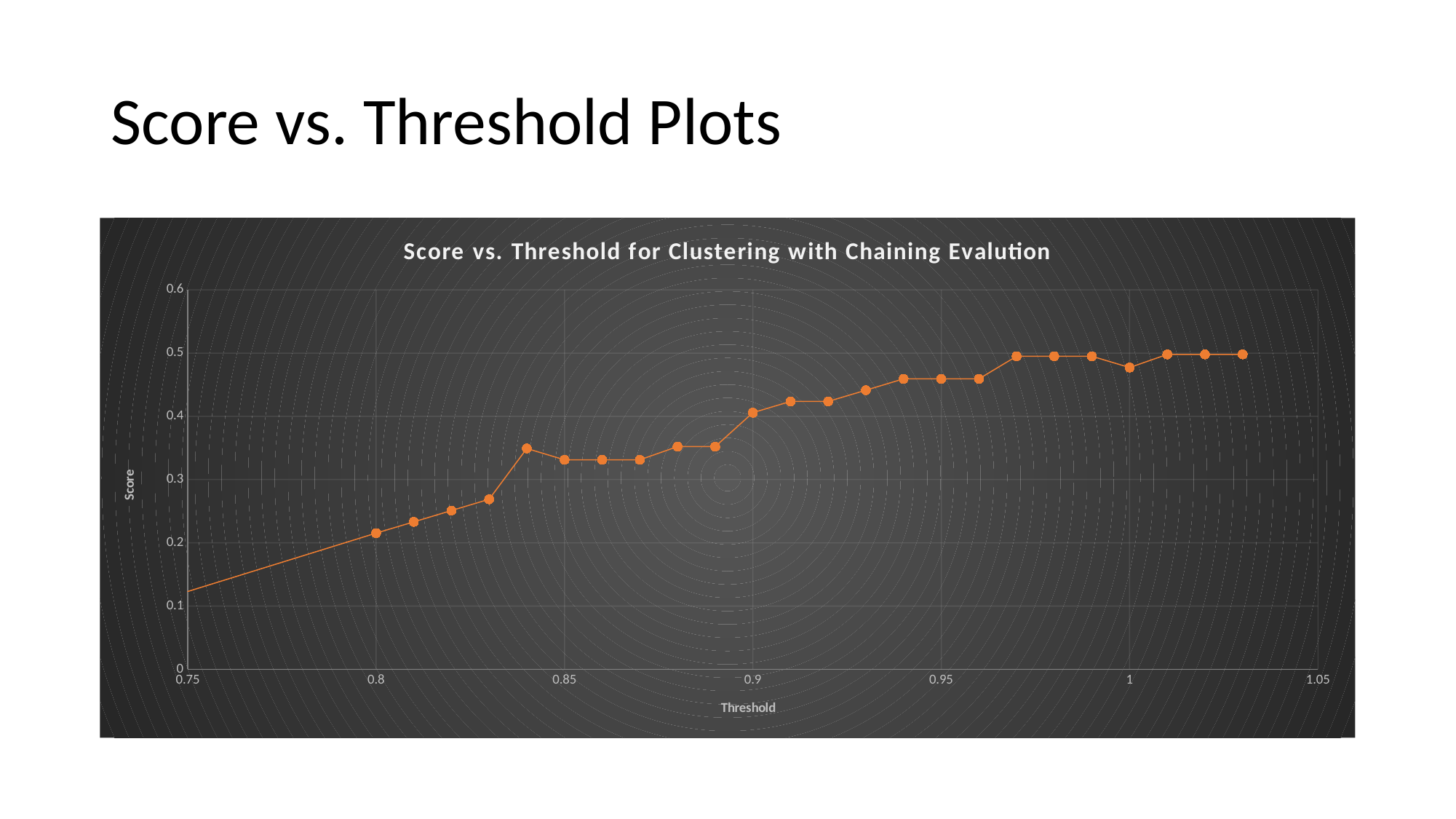

# Score vs. Threshold Plots

### Chart: Score vs. Threshold for Clustering with Chaining Evalution

| Category | Clustering with Chaining Evalution |
|---|---|